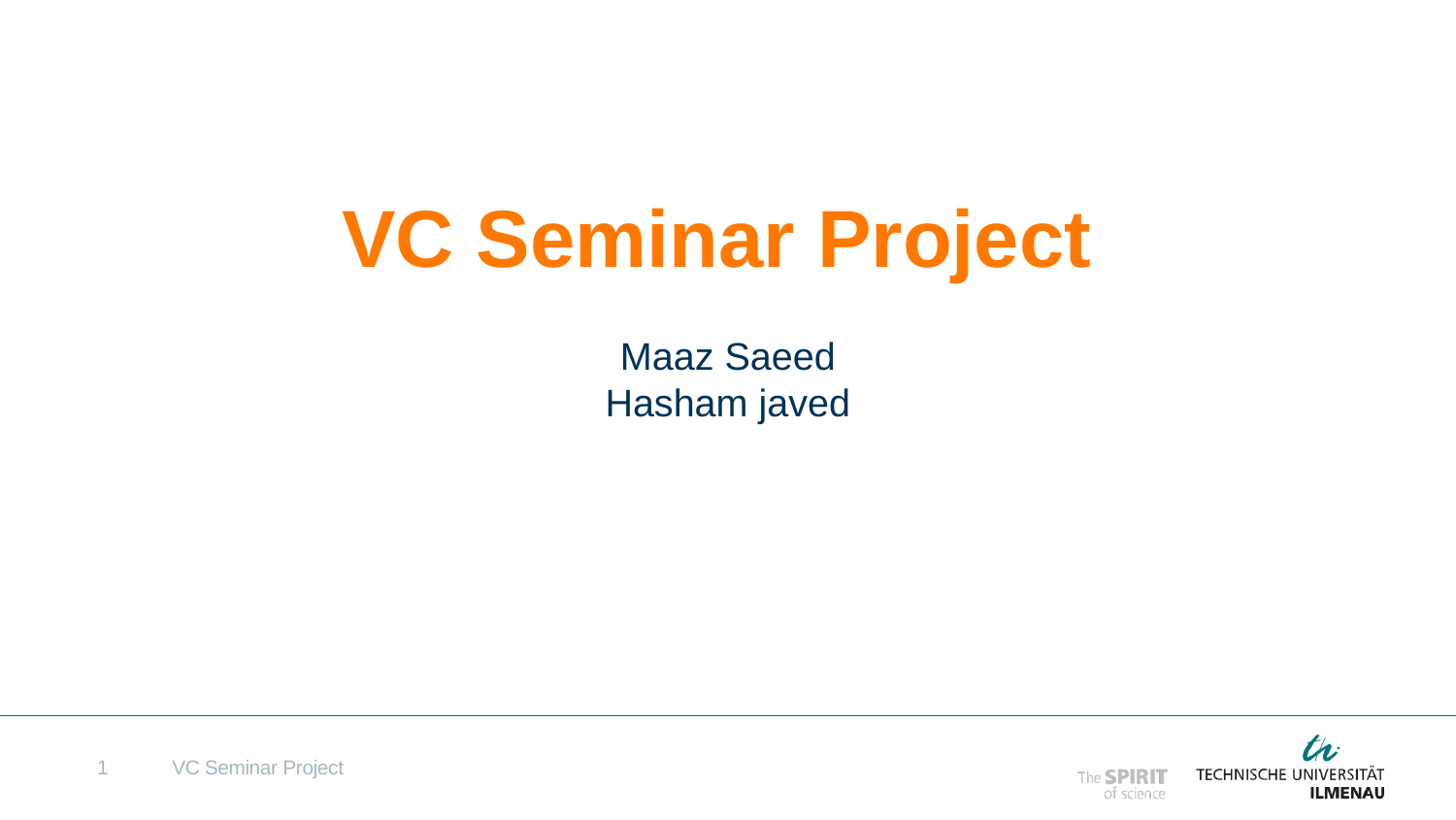

VC Seminar Project
Maaz Saeed
Hasham javed
1